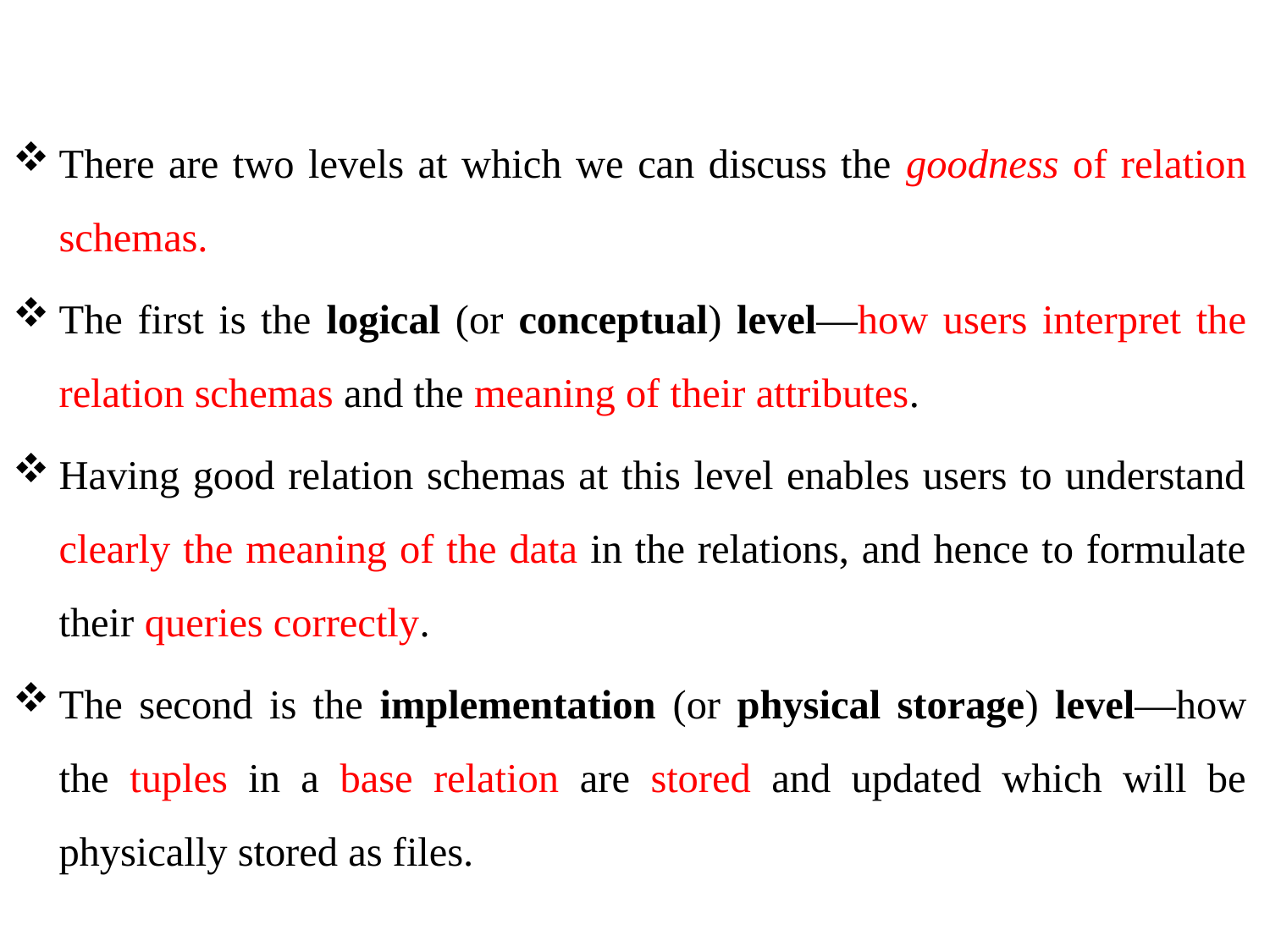

There are two levels at which we can discuss the goodness of relation schemas.
The first is the logical (or conceptual) level—how users interpret the relation schemas and the meaning of their attributes.
Having good relation schemas at this level enables users to understand clearly the meaning of the data in the relations, and hence to formulate their queries correctly.
The second is the implementation (or physical storage) level—how the tuples in a base relation are stored and updated which will be physically stored as files.